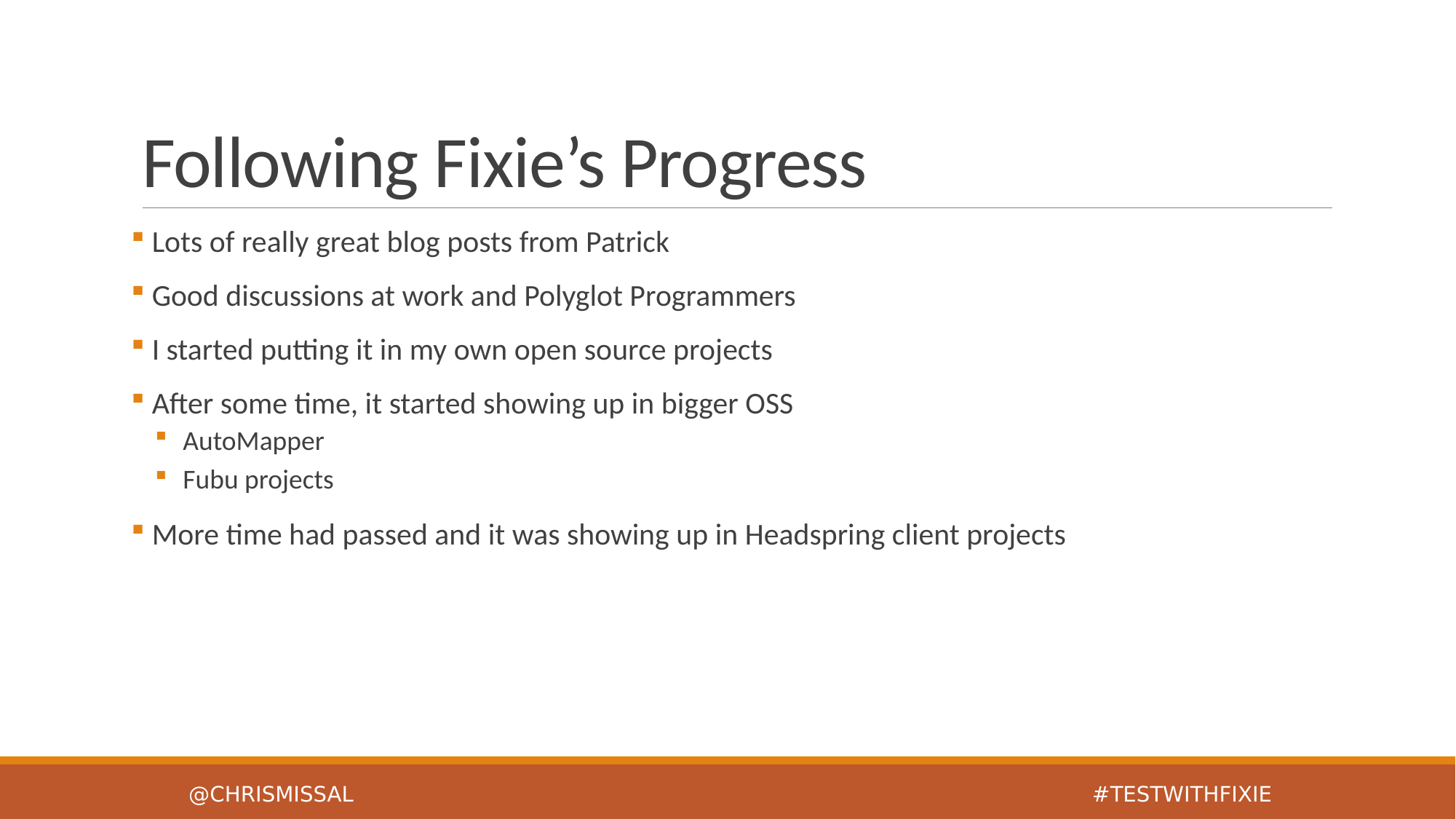

# Following Fixie’s Progress
 Lots of really great blog posts from Patrick
 Good discussions at work and Polyglot Programmers
 I started putting it in my own open source projects
 After some time, it started showing up in bigger OSS
 AutoMapper
 Fubu projects
 More time had passed and it was showing up in Headspring client projects
@ChrisMissal                                                                                                              #testwithfixie